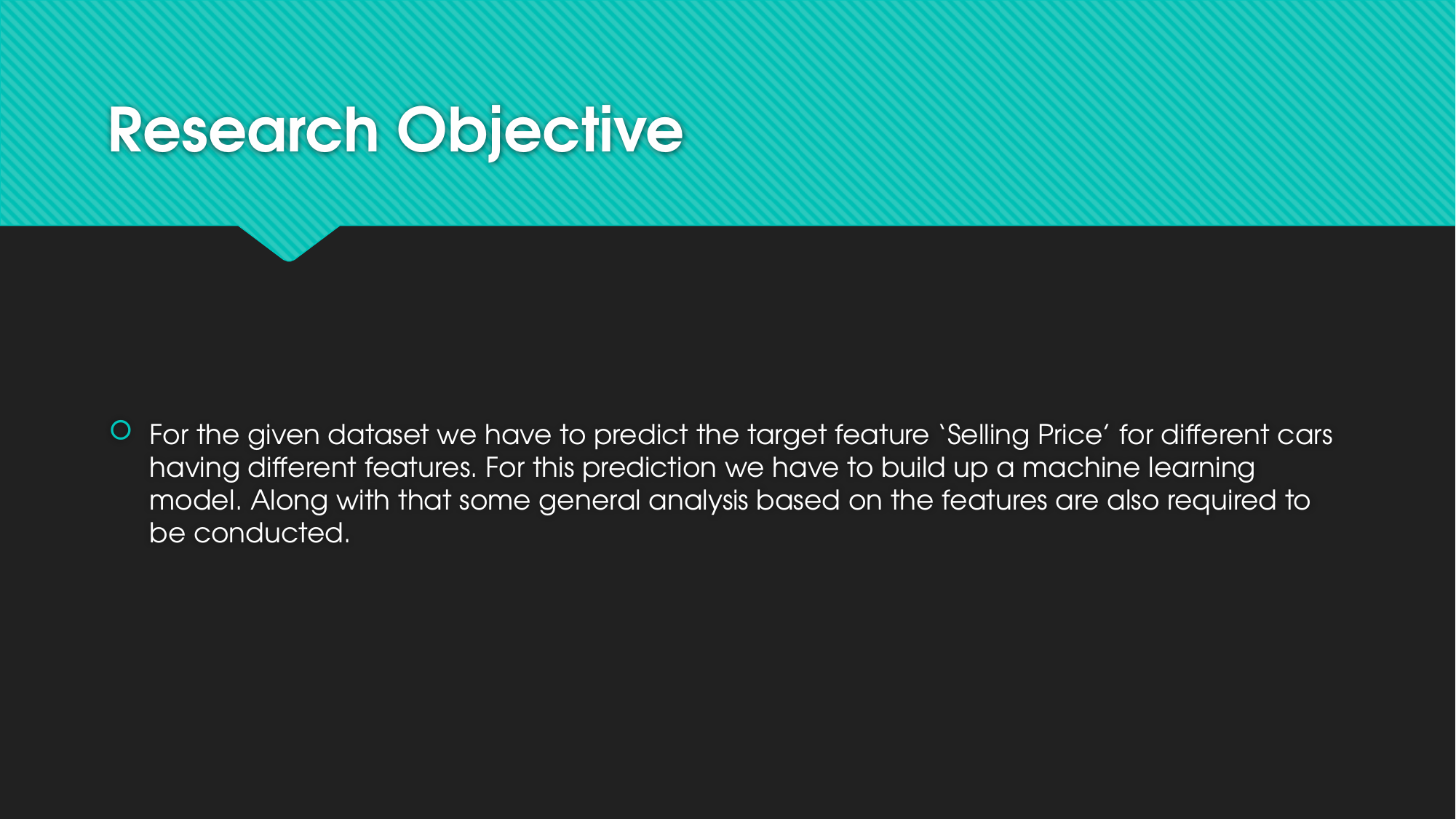

# Research Objective
For the given dataset we have to predict the target feature ‘Selling Price’ for different cars having different features. For this prediction we have to build up a machine learning model. Along with that some general analysis based on the features are also required to be conducted.